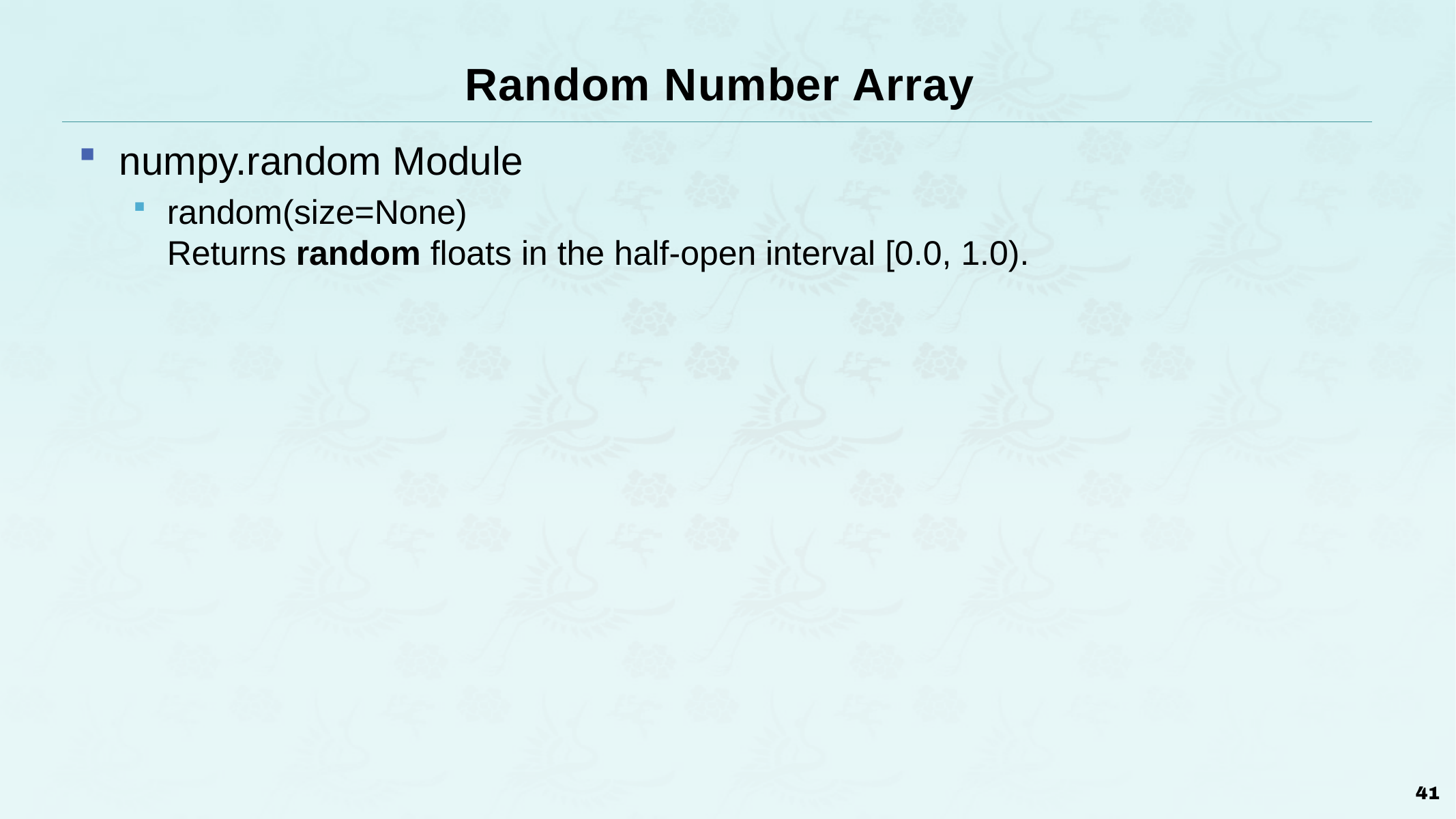

# Random Number Array
numpy.random Module
random(size=None)
Returns random floats in the half-open interval [0.0, 1.0).
41